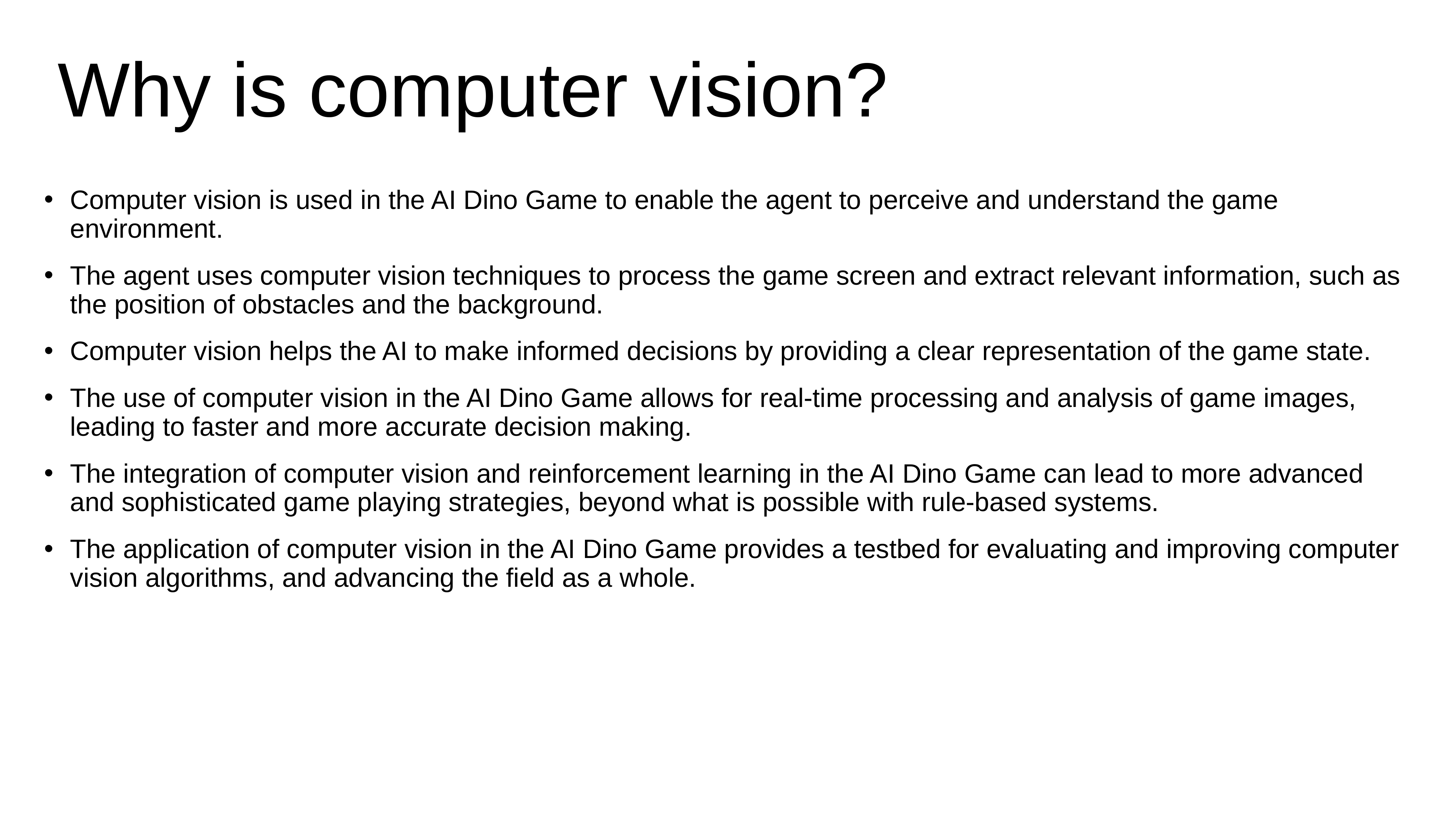

# Why is computer vision?
Computer vision is used in the AI Dino Game to enable the agent to perceive and understand the game environment.
The agent uses computer vision techniques to process the game screen and extract relevant information, such as the position of obstacles and the background.
Computer vision helps the AI to make informed decisions by providing a clear representation of the game state.
The use of computer vision in the AI Dino Game allows for real-time processing and analysis of game images, leading to faster and more accurate decision making.
The integration of computer vision and reinforcement learning in the AI Dino Game can lead to more advanced and sophisticated game playing strategies, beyond what is possible with rule-based systems.
The application of computer vision in the AI Dino Game provides a testbed for evaluating and improving computer vision algorithms, and advancing the field as a whole.